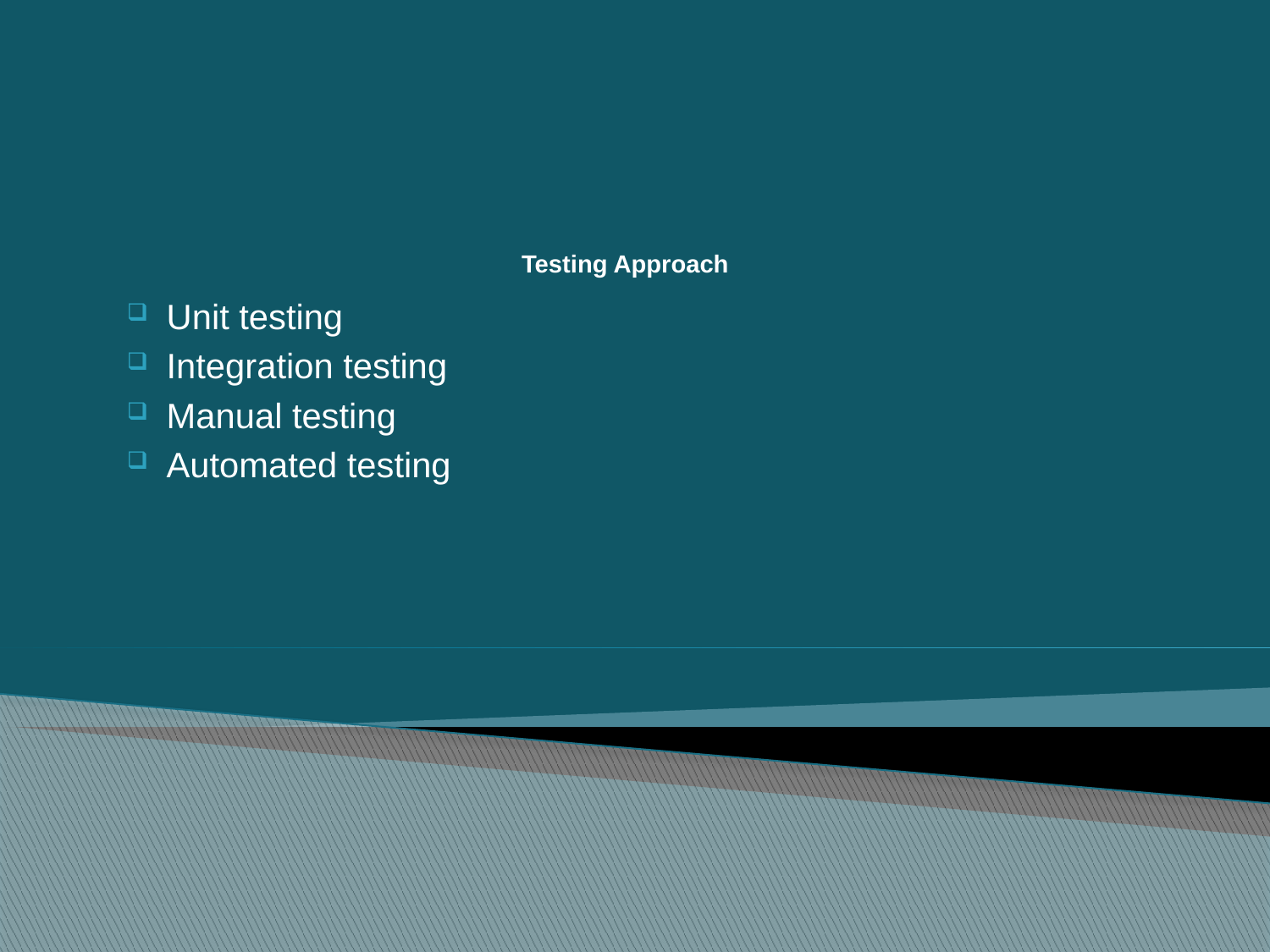

# Testing Approach
Unit testing
Integration testing
Manual testing
Automated testing